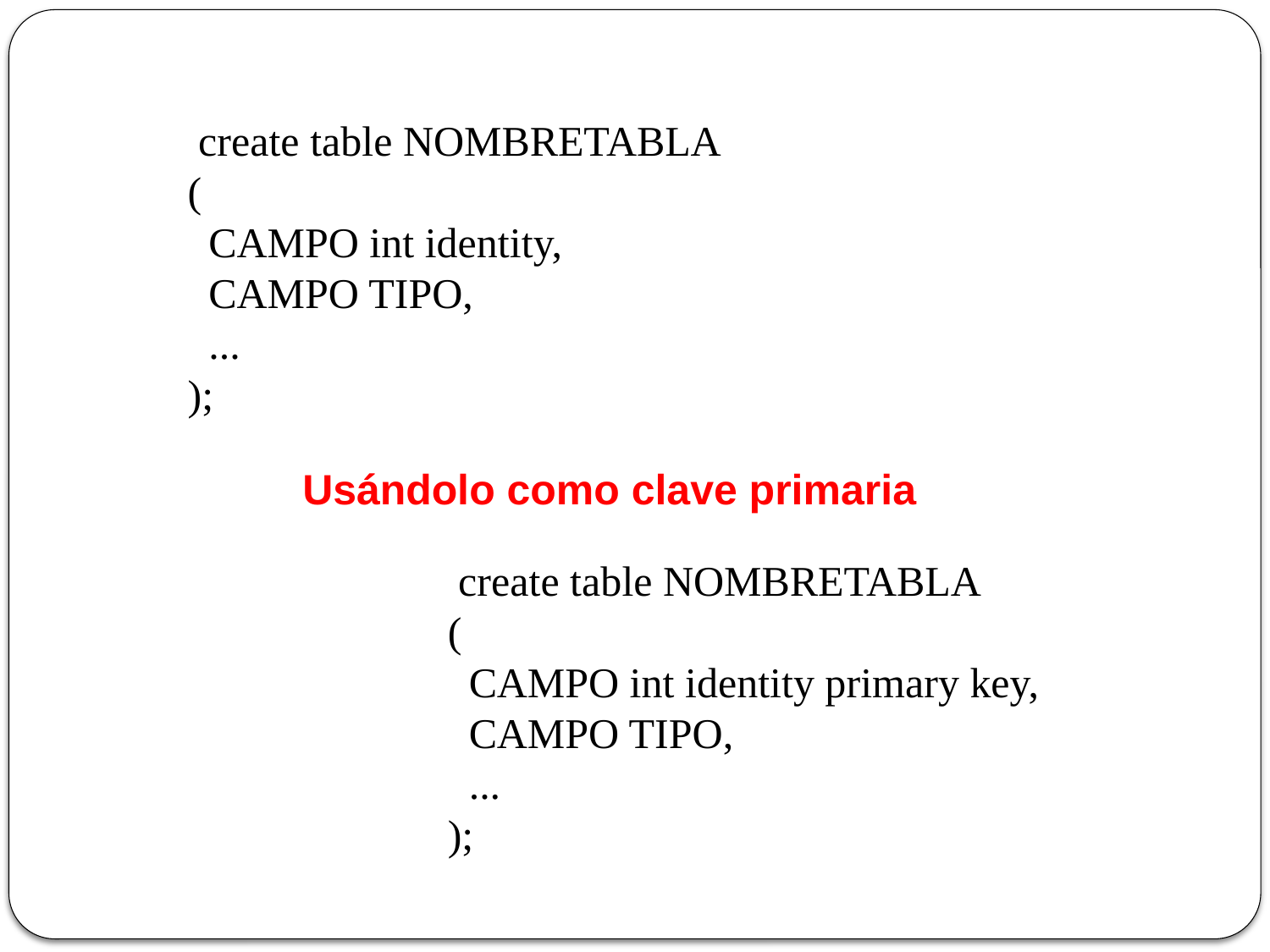

create table NOMBRETABLA
(
  CAMPO int identity,
  CAMPO TIPO,
  ...
);
Usándolo como clave primaria
 create table NOMBRETABLA
(
  CAMPO int identity primary key,
  CAMPO TIPO,
  ...
);